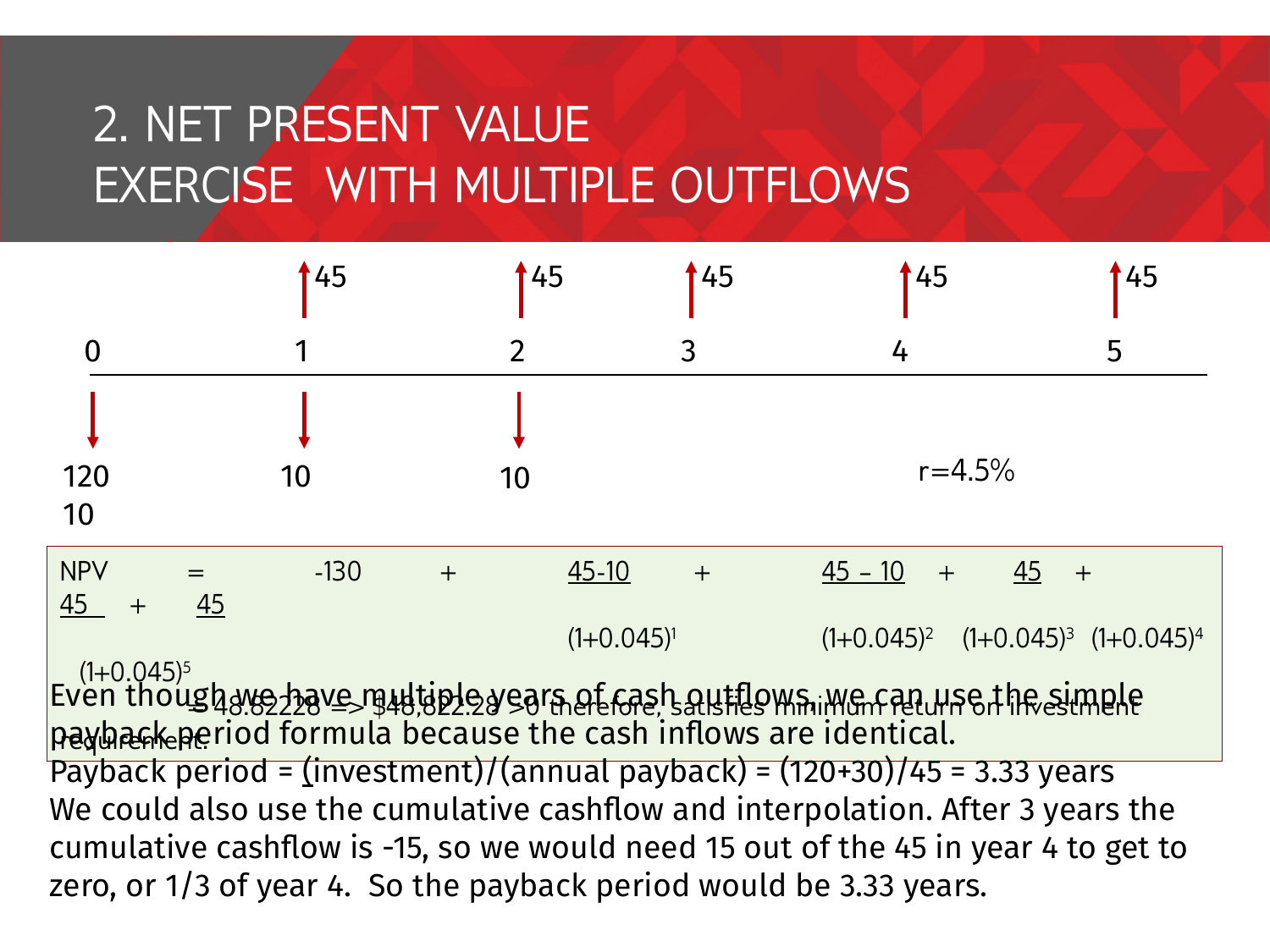

# 2. Net present value exercise  with multiple outflows
45
45
45
45
45
0
1
2
3
4
5

120
10
10
10
r=4.5%

NPV	=	-130	+	45-10	+	45 – 10    +       45	+  	45     +      45
				(1+0.045)1		(1+0.045)2      (1+0.045)3  (1+0.045)4      (1+0.045)5
	= 48.82228 => $48,822.28 >0 therefore, satisfies minimum return on investment requirement.
Even though we have multiple years of cash outflows, we can use the simple payback period formula because the cash inflows are identical.
Payback period = (investment)/(annual payback) = (120+30)/45 = 3.33 years
We could also use the cumulative cashflow and interpolation. After 3 years the cumulative cashflow is -15, so we would need 15 out of the 45 in year 4 to get to zero, or 1/3 of year 4.  So the payback period would be 3.33 years.